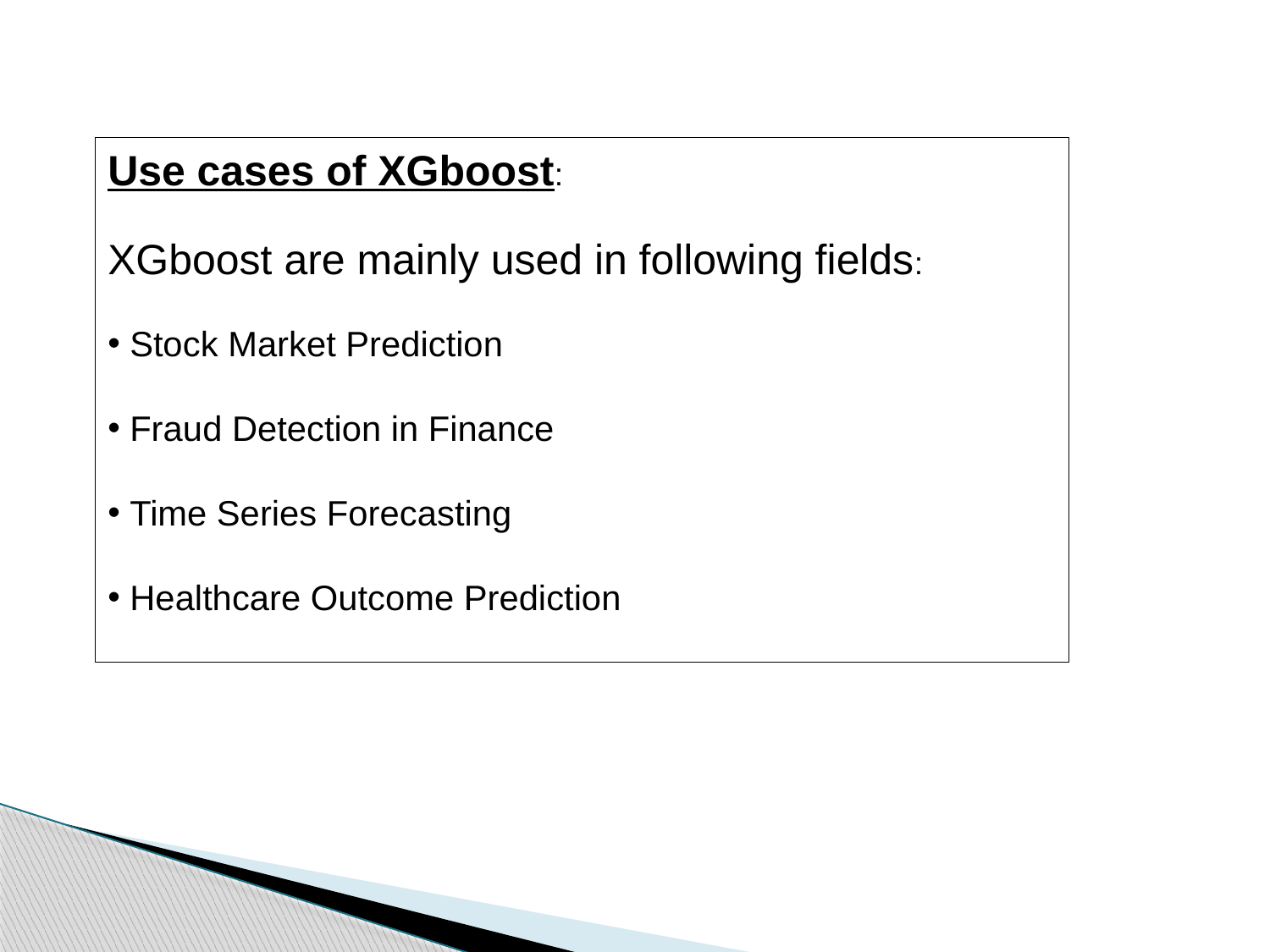

Use cases of XGboost:

XGboost are mainly used in following fields:

 Stock Market Prediction

 Fraud Detection in Finance

 Time Series Forecasting

 Healthcare Outcome Prediction